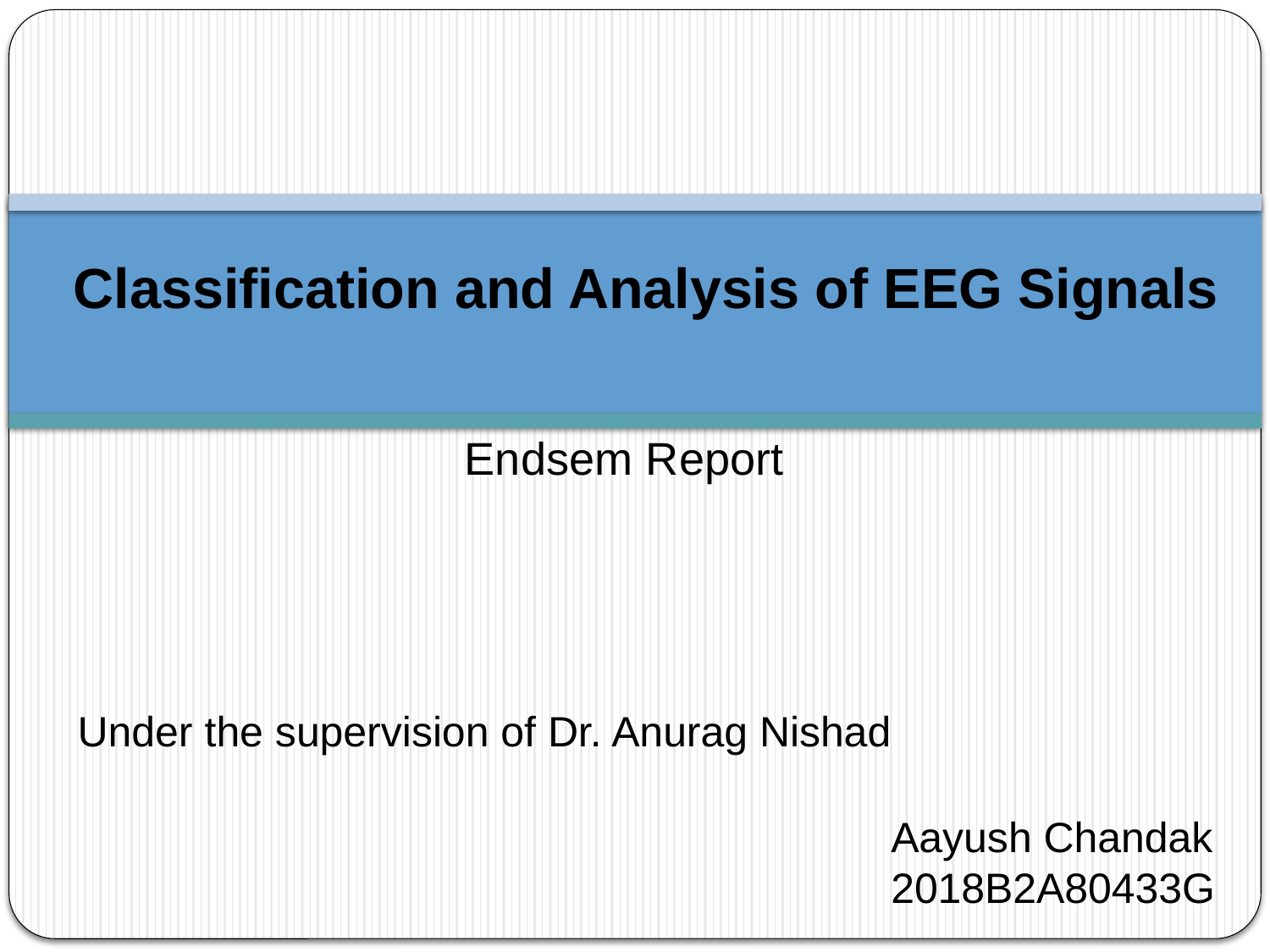

# Classification and Analysis of EEG Signals
Endsem Report
Under the supervision of Dr. Anurag Nishad
Aayush Chandak
2018B2A80433G